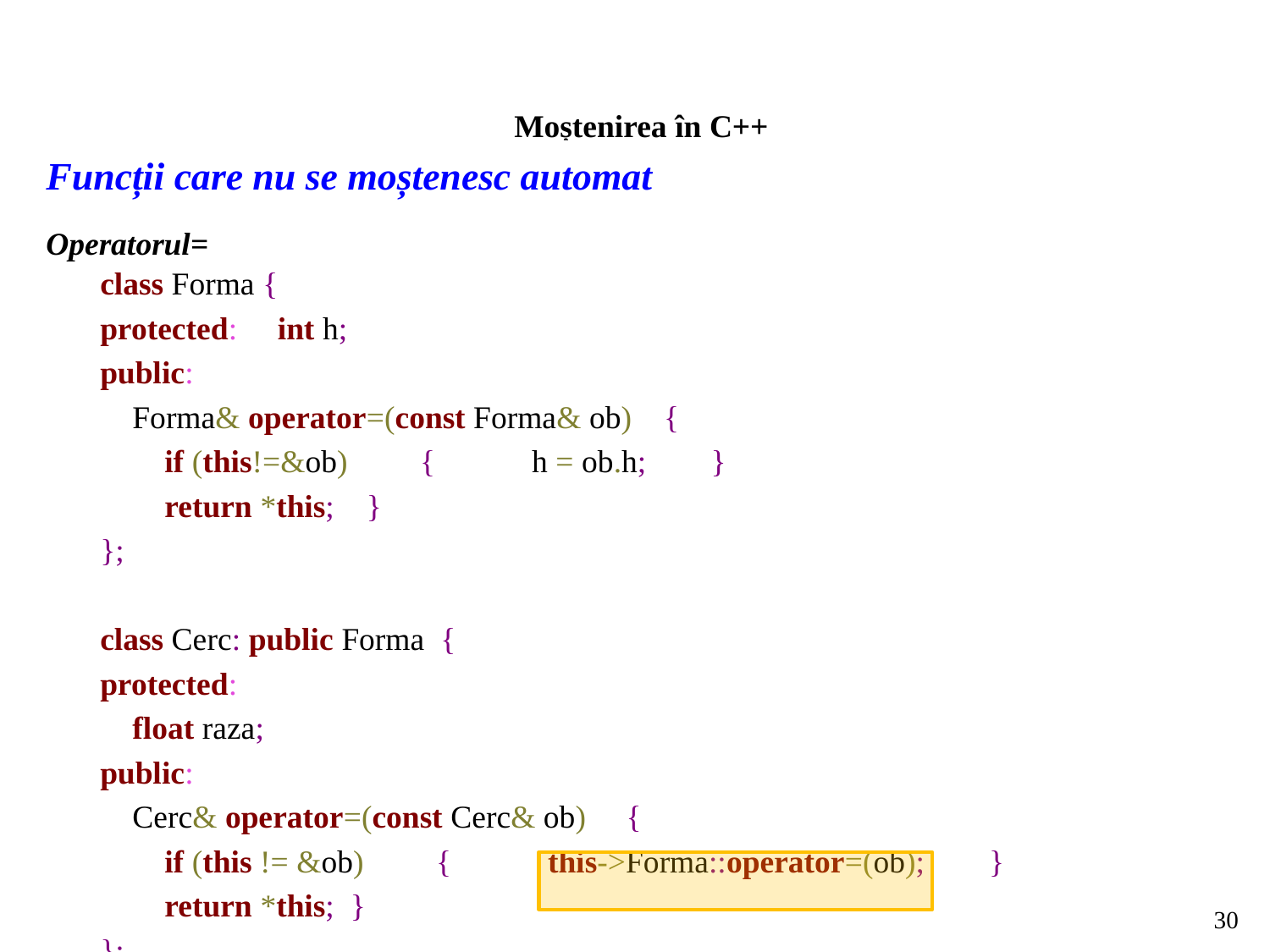

Moștenirea în C++
Funcții care nu se moștenesc automat
Operatorul=
class Forma {
protected:     int h;
public:
    Forma& operator=(const Forma& ob)    {
        if (this!=&ob)         {            h = ob.h;        }
        return *this;    }
};

class Cerc: public Forma  {
protected:
    float raza;
public:
    Cerc& operator=(const Cerc& ob)     {
        if (this != &ob)         {            this->Forma::operator=(ob);        }
        return *this;  }
};

30